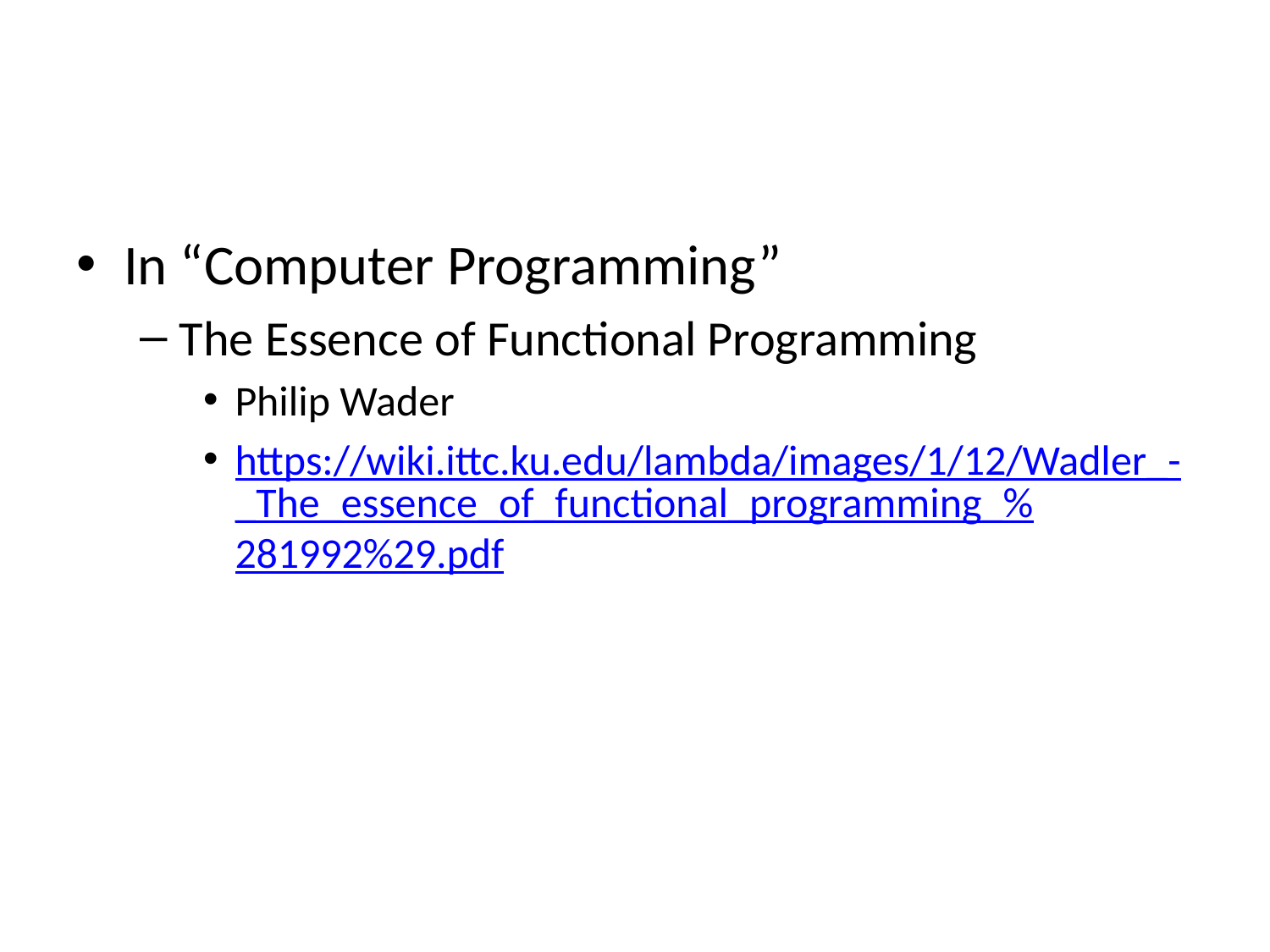

#
In “Computer Programming”
The Essence of Functional Programming
Philip Wader
https://wiki.ittc.ku.edu/lambda/images/1/12/Wadler_-_The_essence_of_functional_programming_%281992%29.pdf